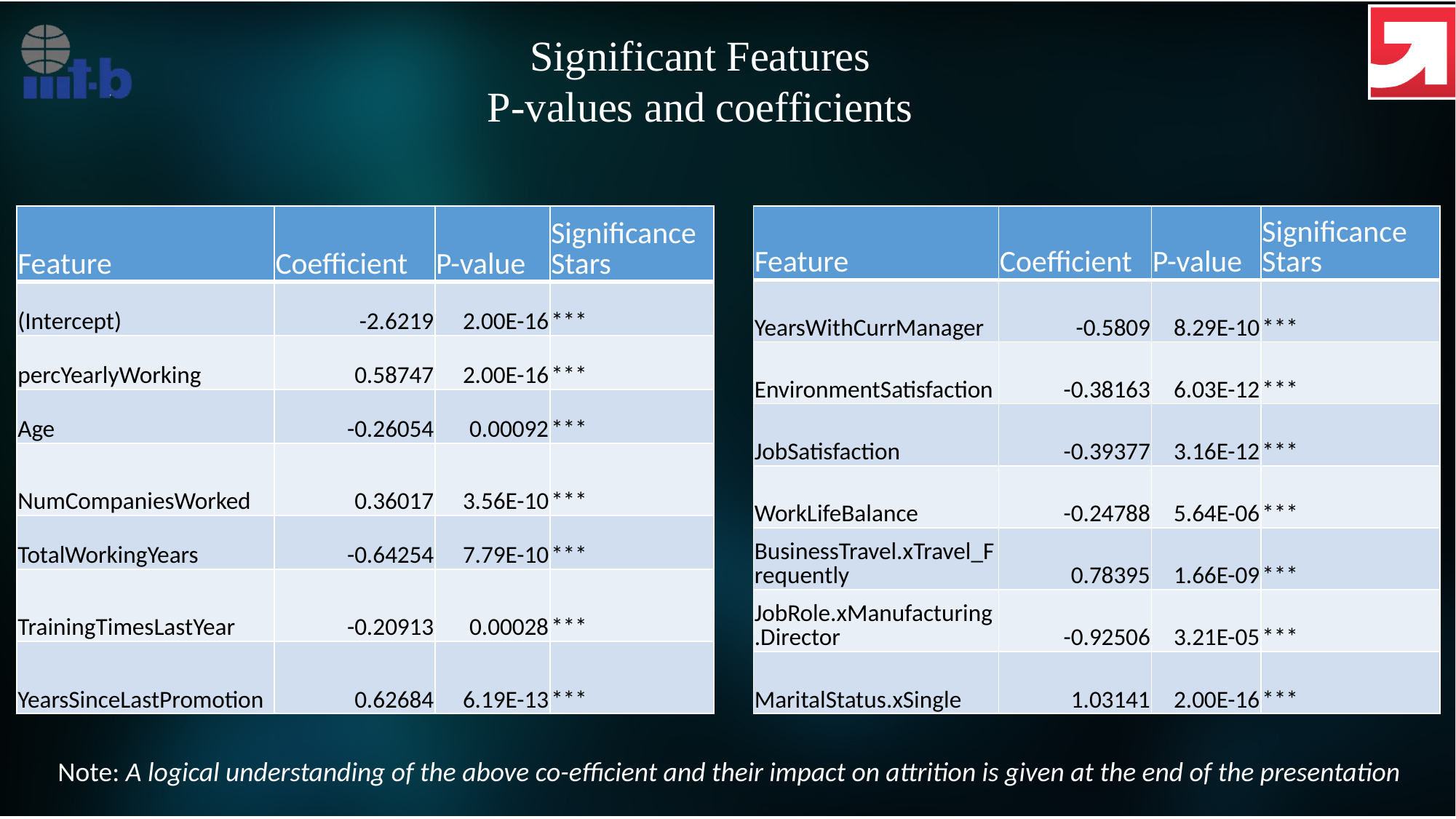

Significant Features
P-values and coefficients
| Feature | Coefficient | P-value | Significance Stars |
| --- | --- | --- | --- |
| (Intercept) | -2.6219 | 2.00E-16 | \*\*\* |
| percYearlyWorking | 0.58747 | 2.00E-16 | \*\*\* |
| Age | -0.26054 | 0.00092 | \*\*\* |
| NumCompaniesWorked | 0.36017 | 3.56E-10 | \*\*\* |
| TotalWorkingYears | -0.64254 | 7.79E-10 | \*\*\* |
| TrainingTimesLastYear | -0.20913 | 0.00028 | \*\*\* |
| YearsSinceLastPromotion | 0.62684 | 6.19E-13 | \*\*\* |
| Feature | Coefficient | P-value | Significance Stars |
| --- | --- | --- | --- |
| YearsWithCurrManager | -0.5809 | 8.29E-10 | \*\*\* |
| EnvironmentSatisfaction | -0.38163 | 6.03E-12 | \*\*\* |
| JobSatisfaction | -0.39377 | 3.16E-12 | \*\*\* |
| WorkLifeBalance | -0.24788 | 5.64E-06 | \*\*\* |
| BusinessTravel.xTravel\_Frequently | 0.78395 | 1.66E-09 | \*\*\* |
| JobRole.xManufacturing.Director | -0.92506 | 3.21E-05 | \*\*\* |
| MaritalStatus.xSingle | 1.03141 | 2.00E-16 | \*\*\* |
Note: A logical understanding of the above co-efficient and their impact on attrition is given at the end of the presentation